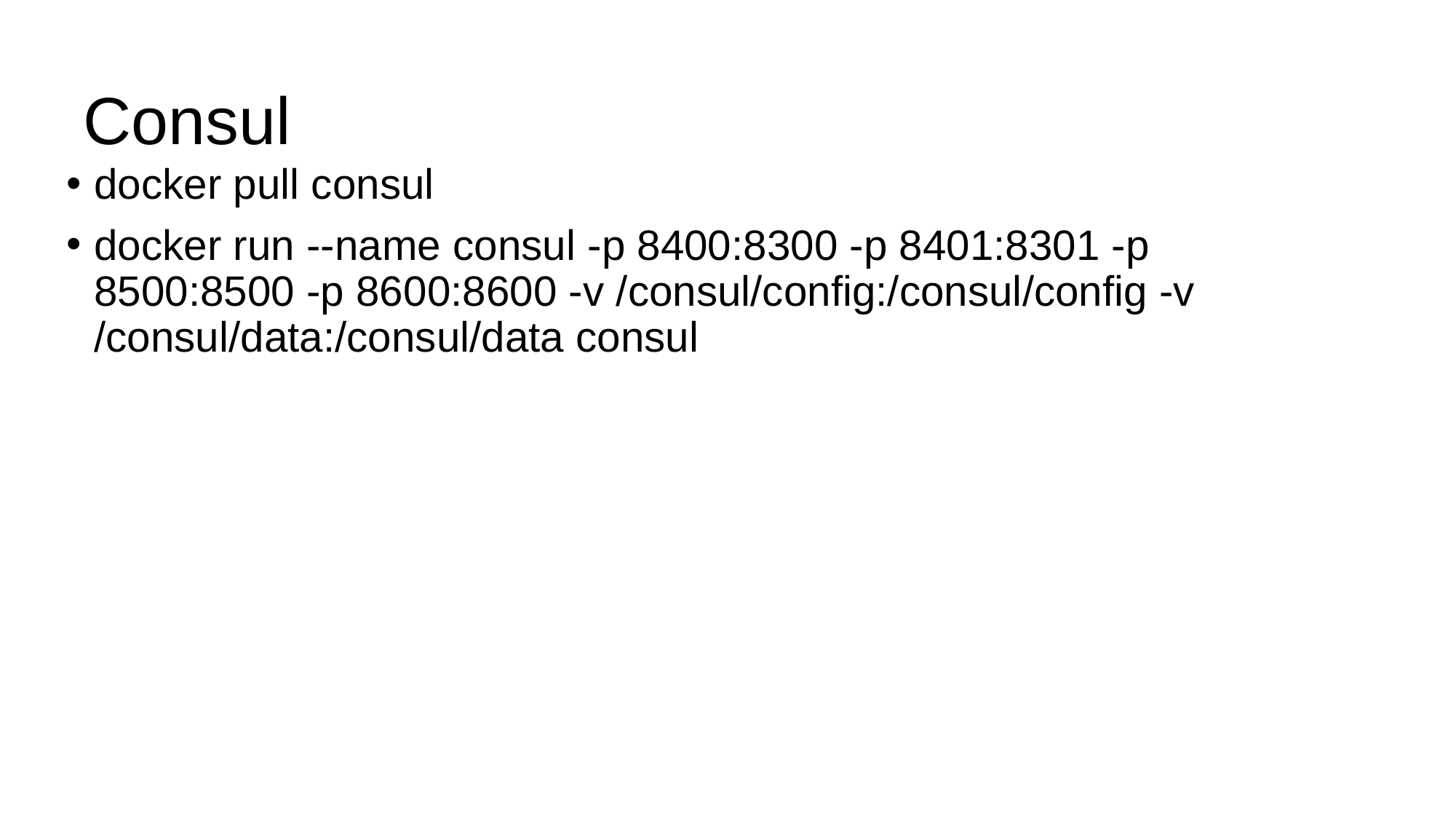

# Consul
docker pull consul
docker run --name consul -p 8400:8300 -p 8401:8301 -p 8500:8500 -p 8600:8600 -v /consul/config:/consul/config -v /consul/data:/consul/data consul